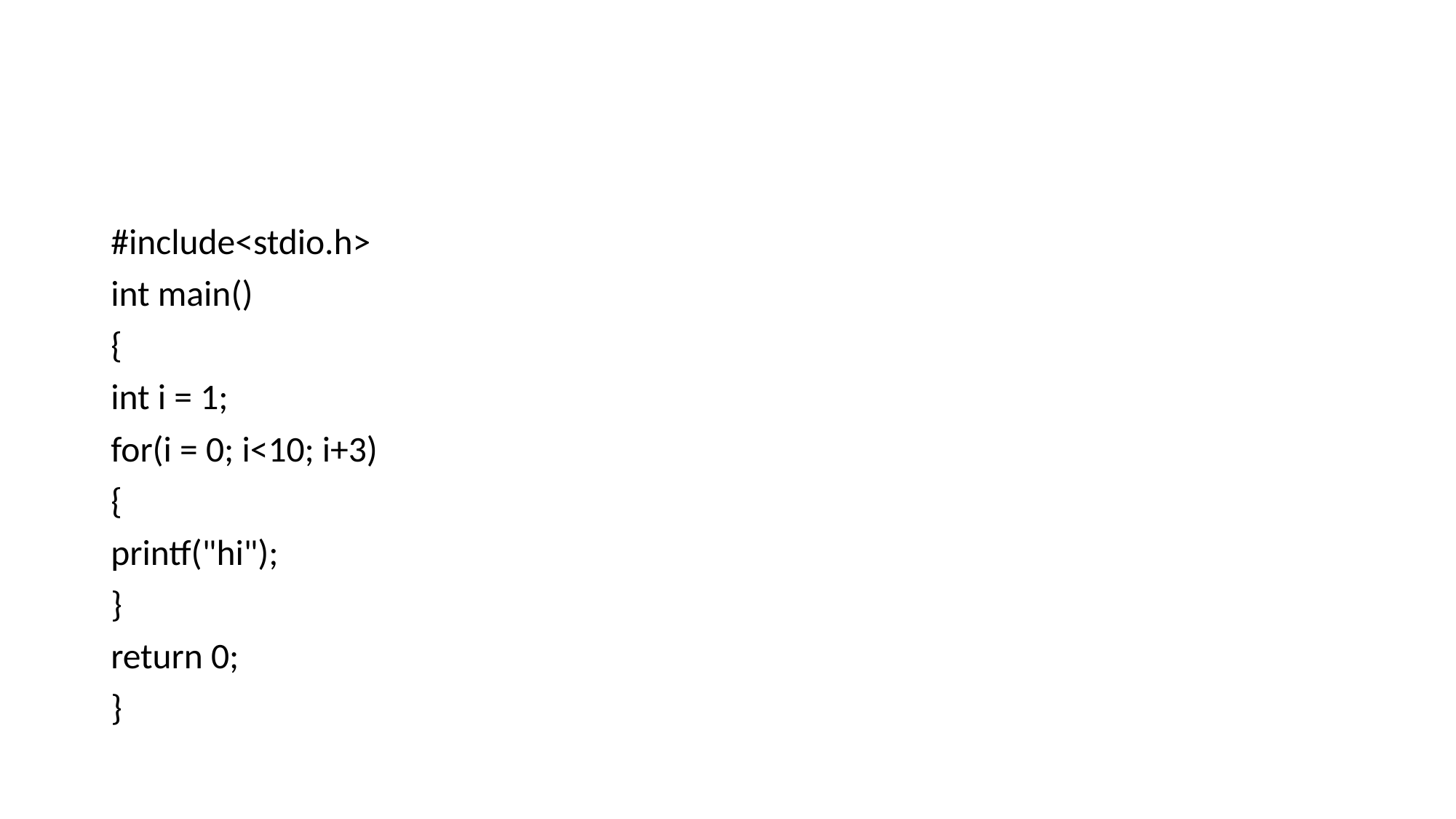

#
#include<stdio.h>
int main()
{
int i = 1;
for(i = 0; i<10; i+3)
{
printf("hi");
}
return 0;
}